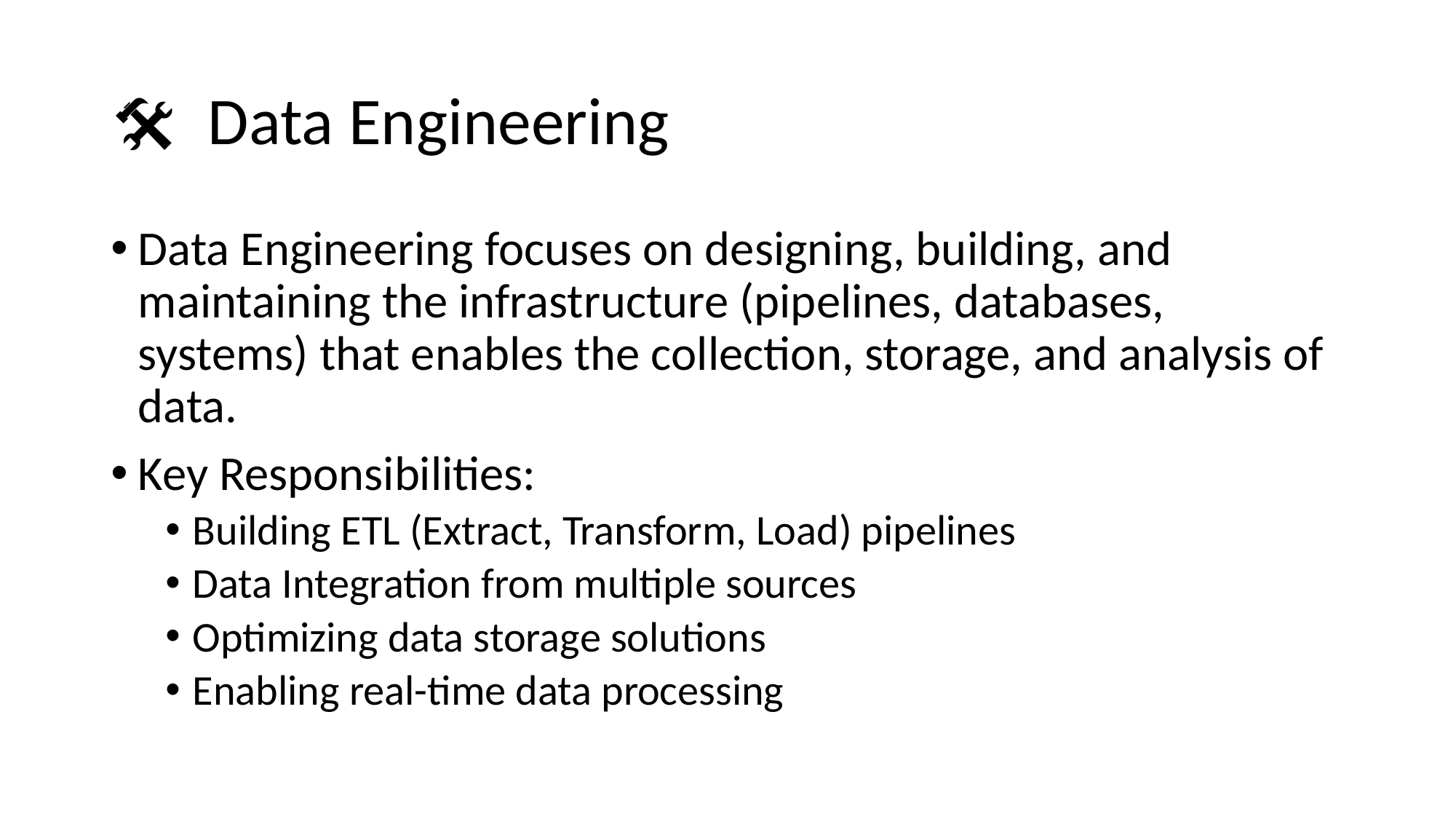

# 🛠  Data Engineering
Data Engineering focuses on designing, building, and maintaining the infrastructure (pipelines, databases, systems) that enables the collection, storage, and analysis of data.
Key Responsibilities:
Building ETL (Extract, Transform, Load) pipelines
Data Integration from multiple sources
Optimizing data storage solutions
Enabling real-time data processing